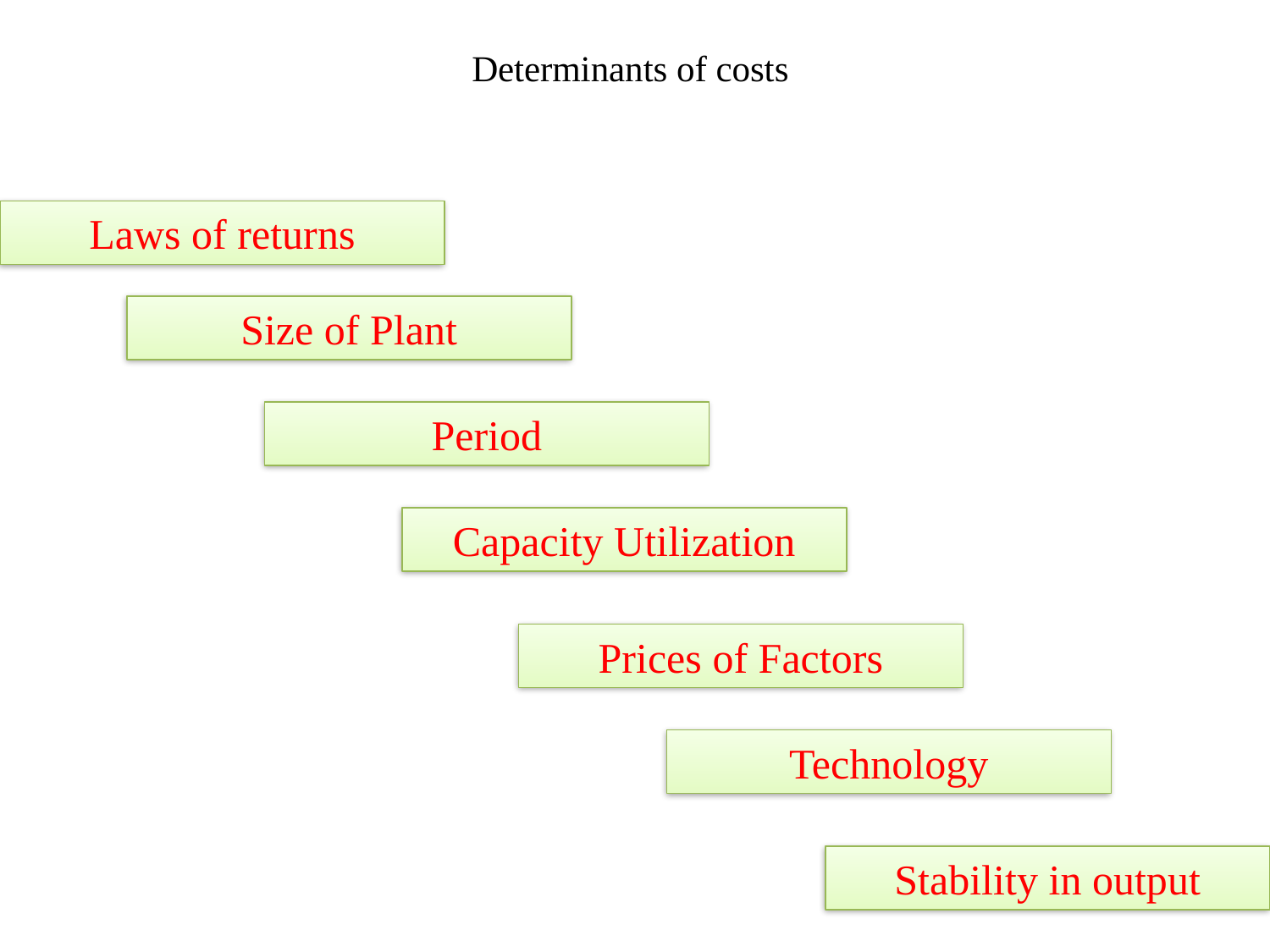

# Determinants of costs
Laws of returns
Size of Plant
Period
Capacity Utilization
Prices of Factors
Technology
Stability in output